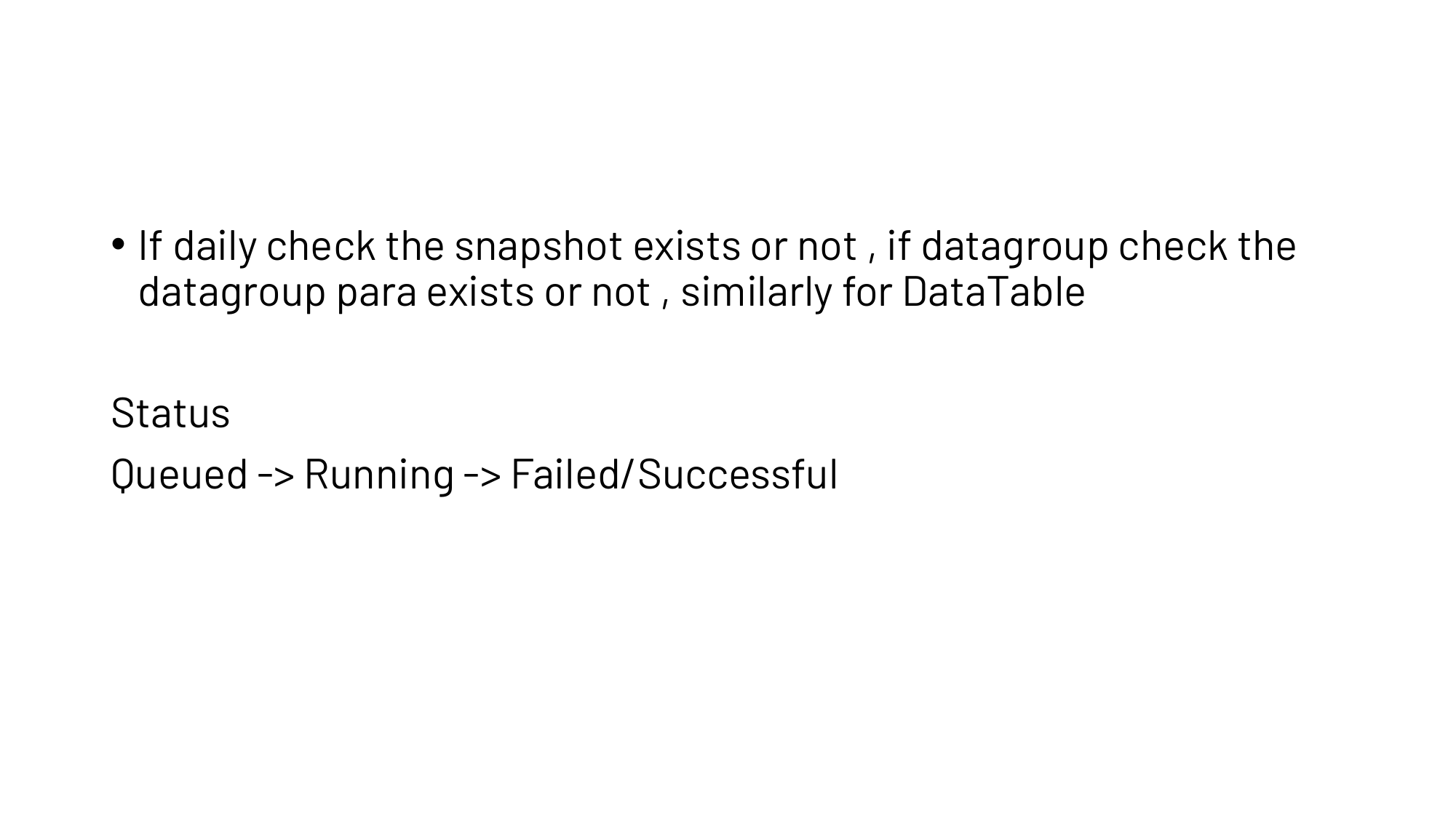

If daily check the snapshot exists or not , if datagroup check the datagroup para exists or not , similarly for DataTable

Status
Queued -> Running -> Failed/Successful